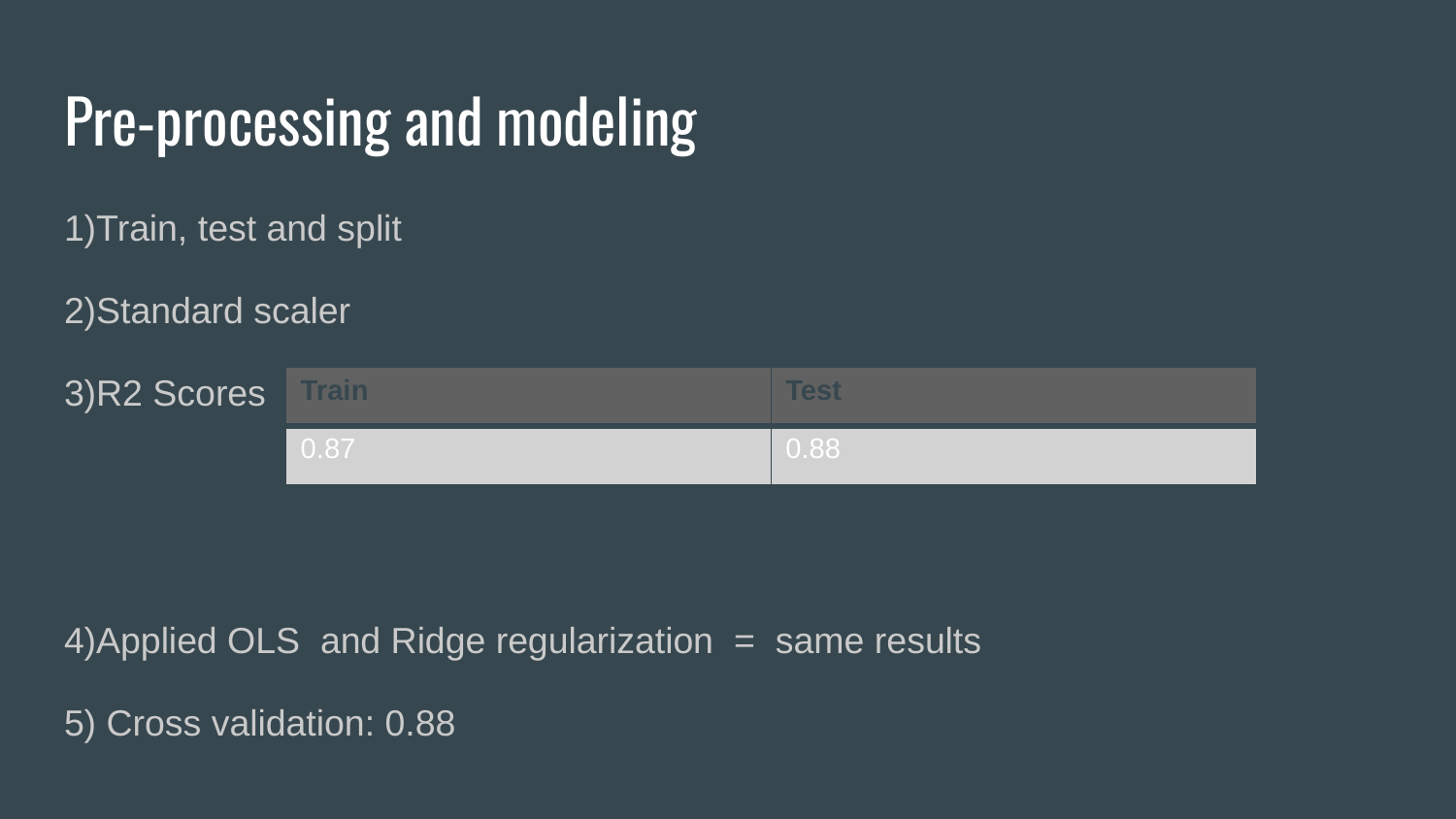

# Pre-processing and modeling
1)Train, test and split
2)Standard scaler
3)R2 Scores

4)Applied OLS  and Ridge regularization  =  same results
5) Cross validation: 0.88
| Train | Test |
| --- | --- |
| 0.87 | 0.88 |